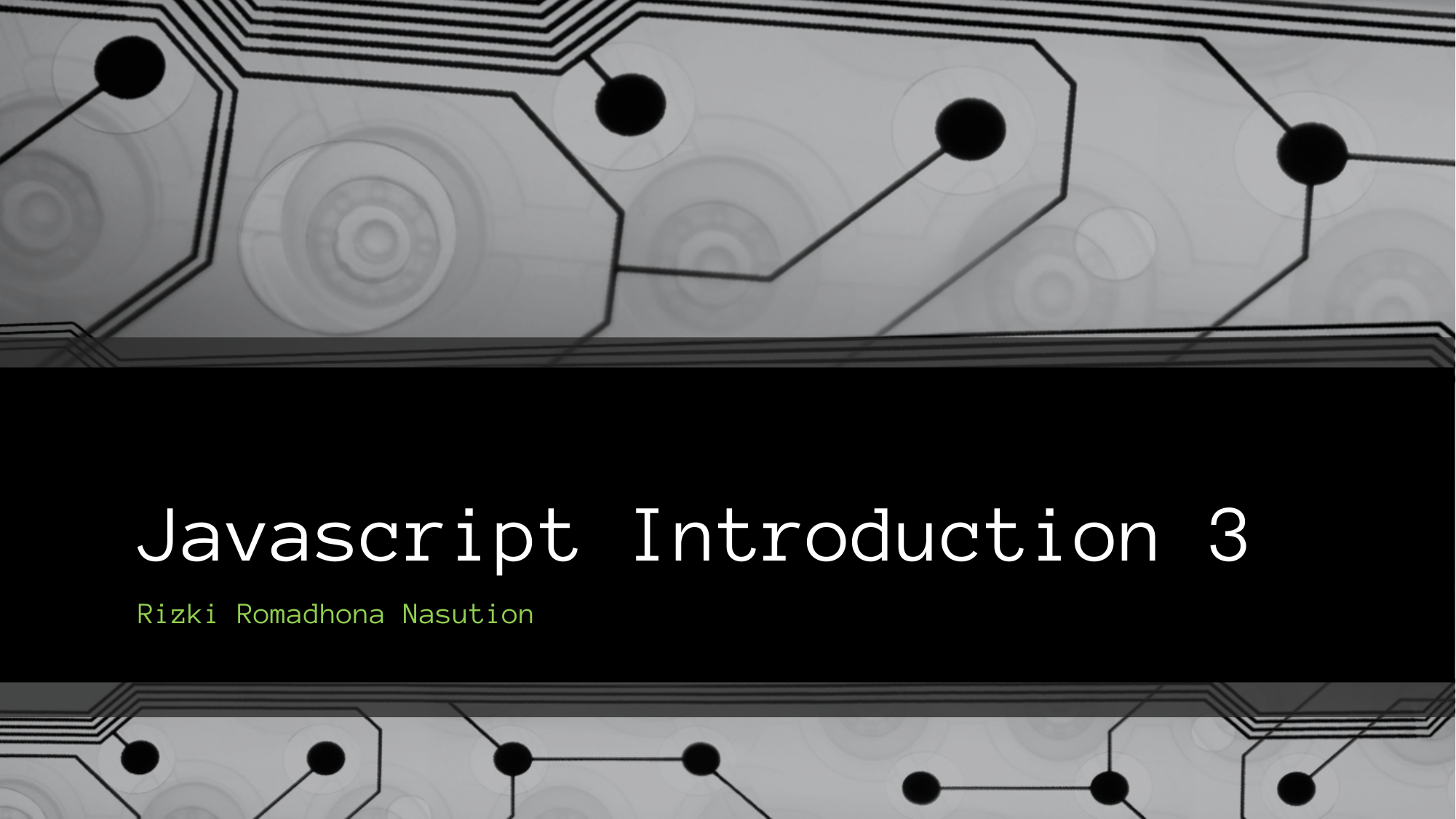

# Javascript Introduction 3
Rizki Romadhona Nasution